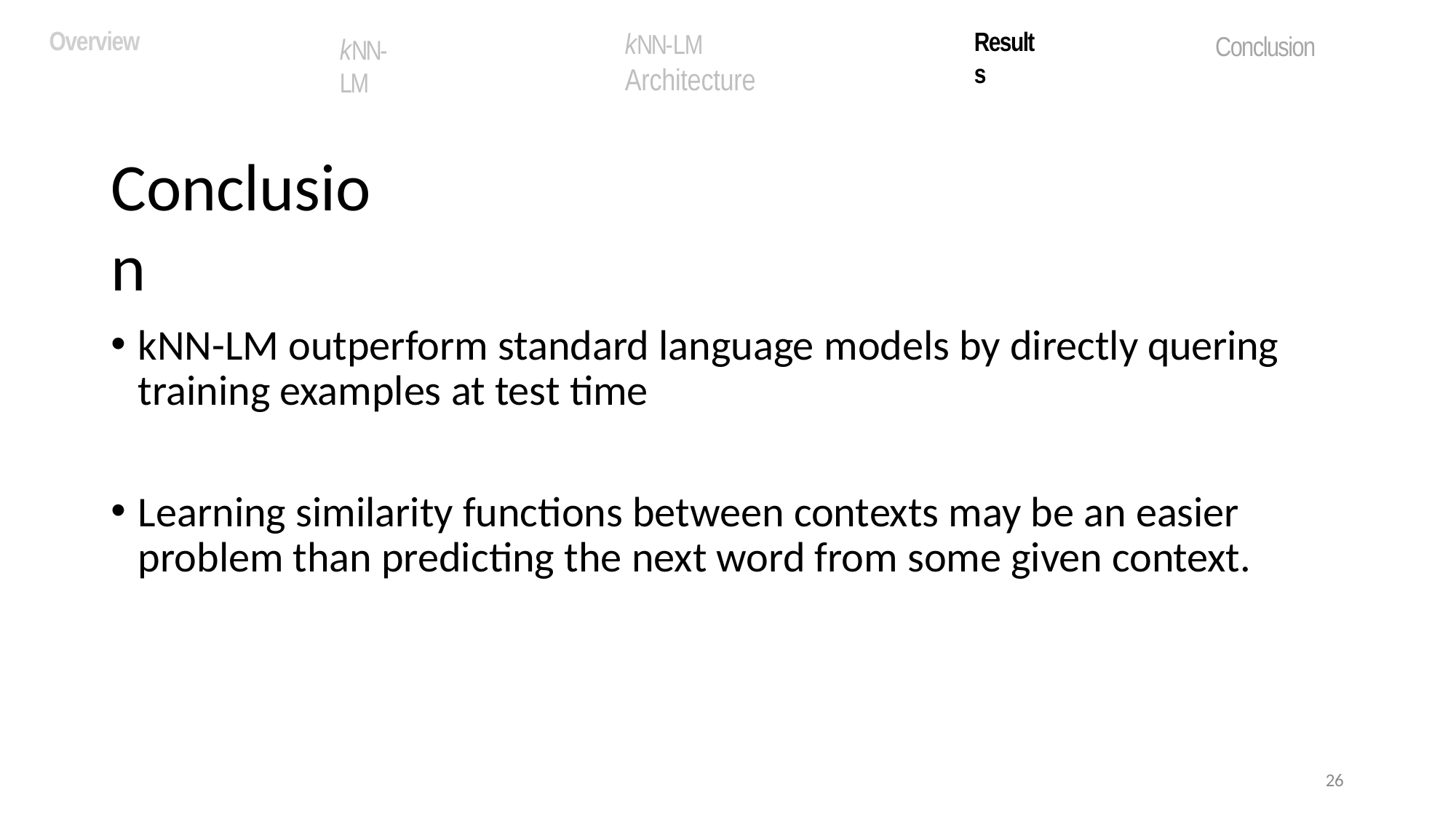

Overview
Results
kNN-LM Architecture
Conclusion
kNN-LM
Conclusion
kNN-LM outperform standard language models by directly quering training examples at test time

Learning similarity functions between contexts may be an easier problem than predicting the next word from some given context.
26